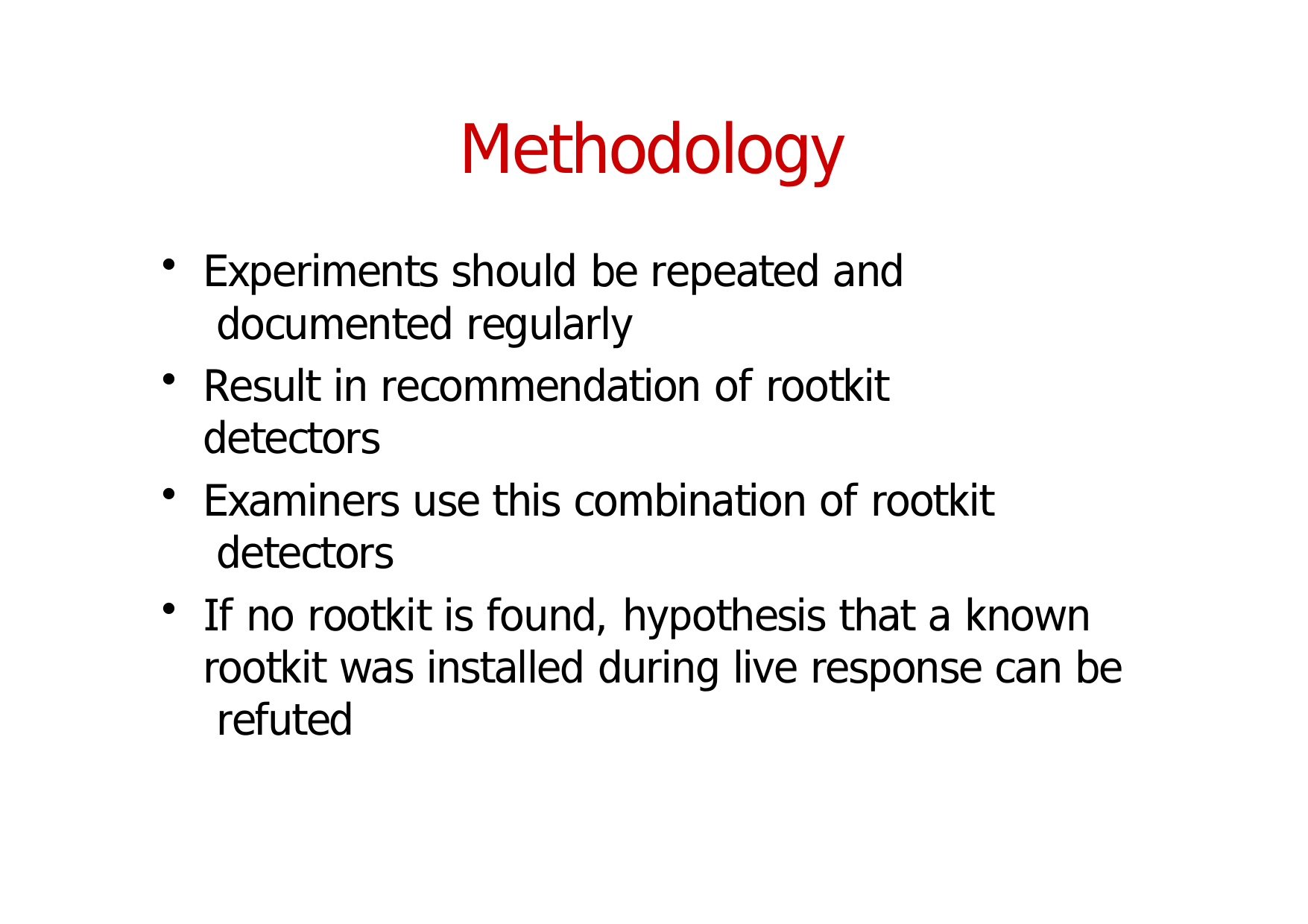

# Methodology
Experiments should be repeated and  documented regularly
Result in recommendation of rootkit detectors
Examiners use this combination of rootkit  detectors
If no rootkit is found, hypothesis that a known  rootkit was installed during live response can be  refuted